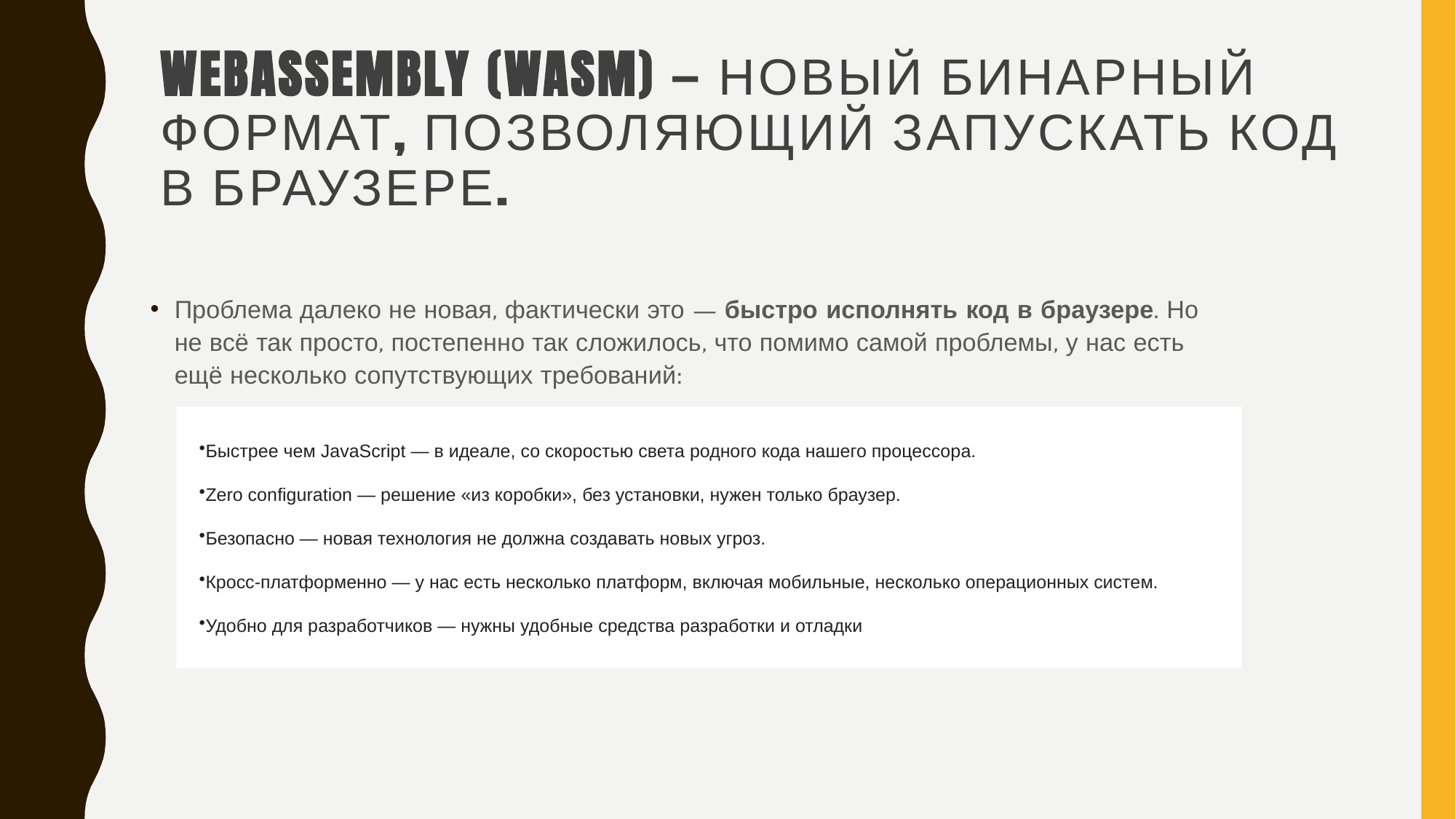

# WebAssembly (WASM) — новый бинарный формат, позволяющий запускать код в браузере.
Проблема далеко не новая, фактически это — быстро исполнять код в браузере. Но не всё так просто, постепенно так сложилось, что помимо самой проблемы, у нас есть ещё несколько сопутствующих требований:

Быстрее чем JavaScript — в идеале, со скоростью света родного кода нашего процессора.

Zero configuration — решение «из коробки», без установки, нужен только браузер.

Безопасно — новая технология не должна создавать новых угроз.

Кросс-платформенно — у нас есть несколько платформ, включая мобильные, несколько операционных систем.

Удобно для разработчиков — нужны удобные средства разработки и отладки